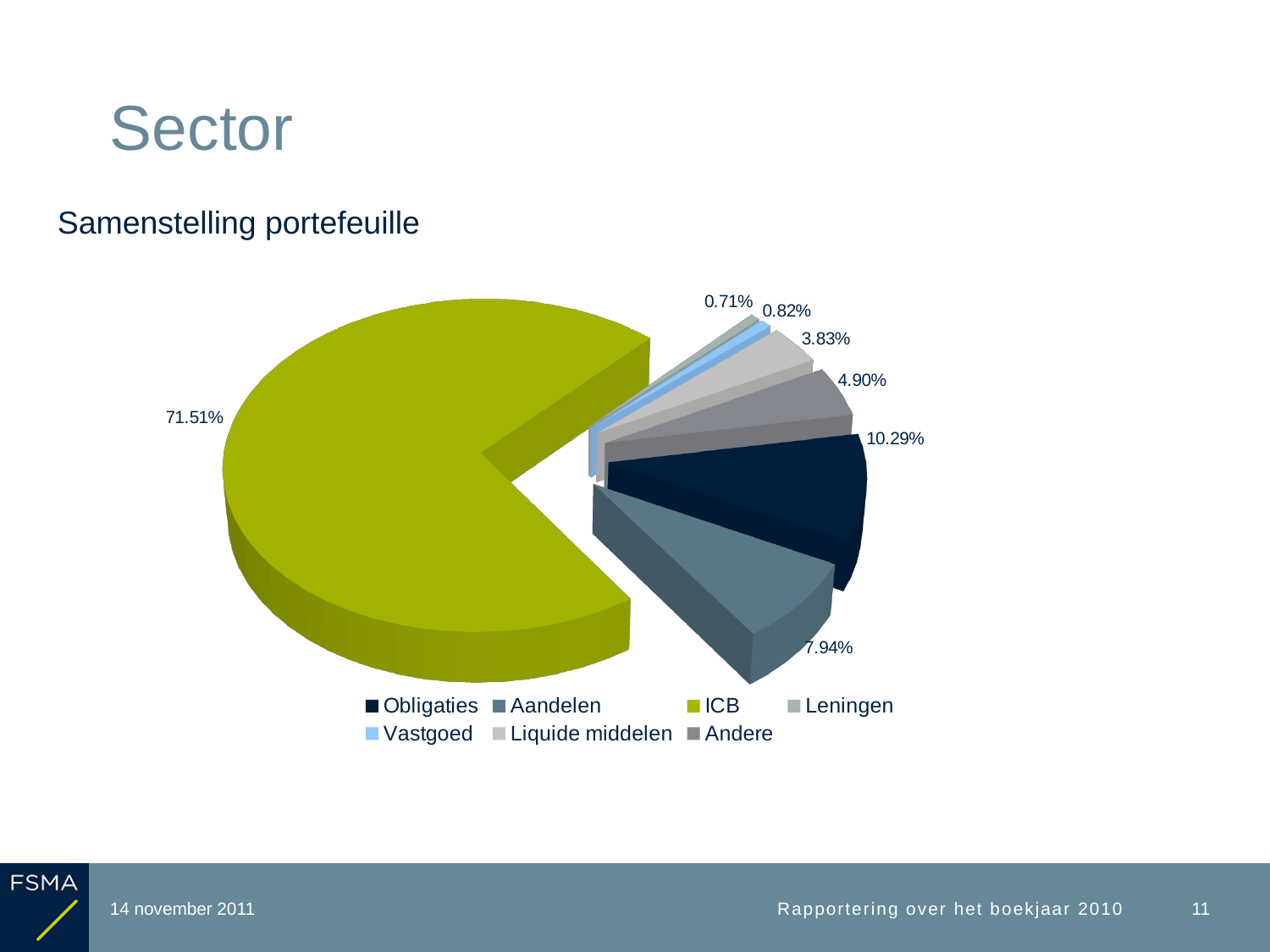

# Sector
Samenstelling portefeuille

[unsupported chart]

14 november 2011
Rapportering over het boekjaar 2010
11